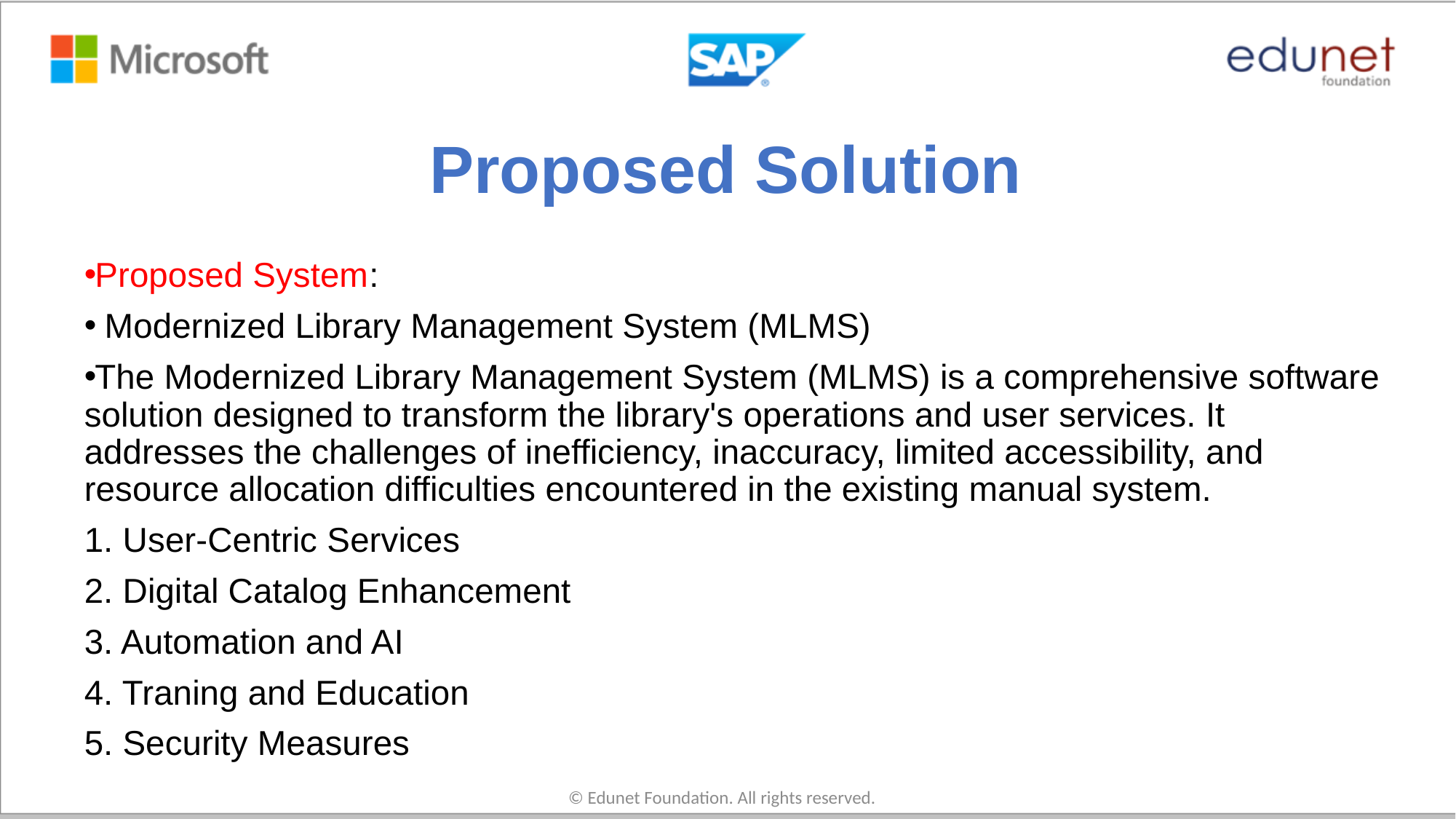

# Proposed Solution
Proposed System:
 Modernized Library Management System (MLMS)
The Modernized Library Management System (MLMS) is a comprehensive software solution designed to transform the library's operations and user services. It addresses the challenges of inefficiency, inaccuracy, limited accessibility, and resource allocation difficulties encountered in the existing manual system.
1. User-Centric Services
2. Digital Catalog Enhancement
3. Automation and AI
4. Traning and Education
5. Security Measures
© Edunet Foundation. All rights reserved.